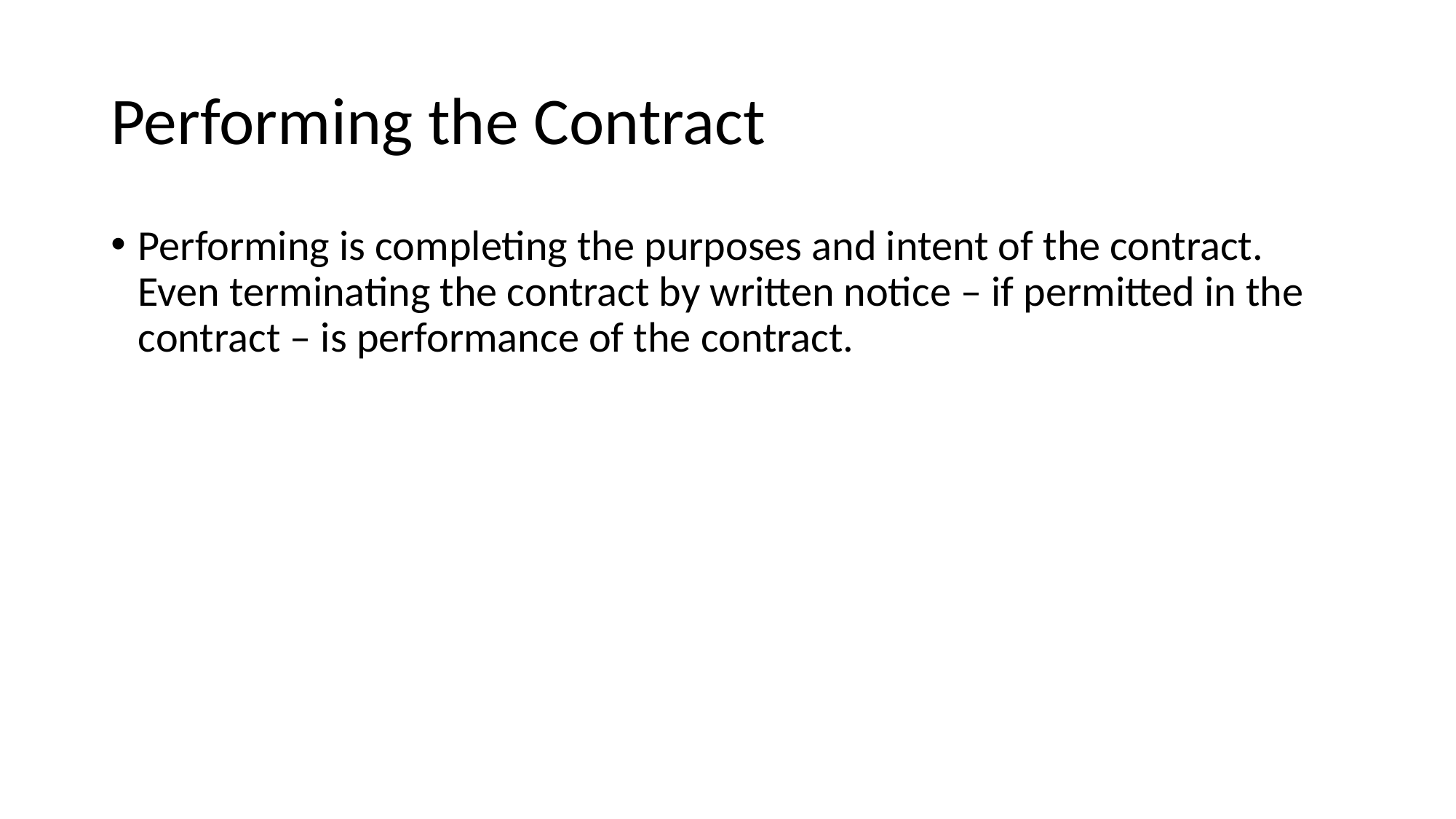

# Performing the Contract
Performing is completing the purposes and intent of the contract. Even terminating the contract by written notice – if permitted in the contract – is performance of the contract.